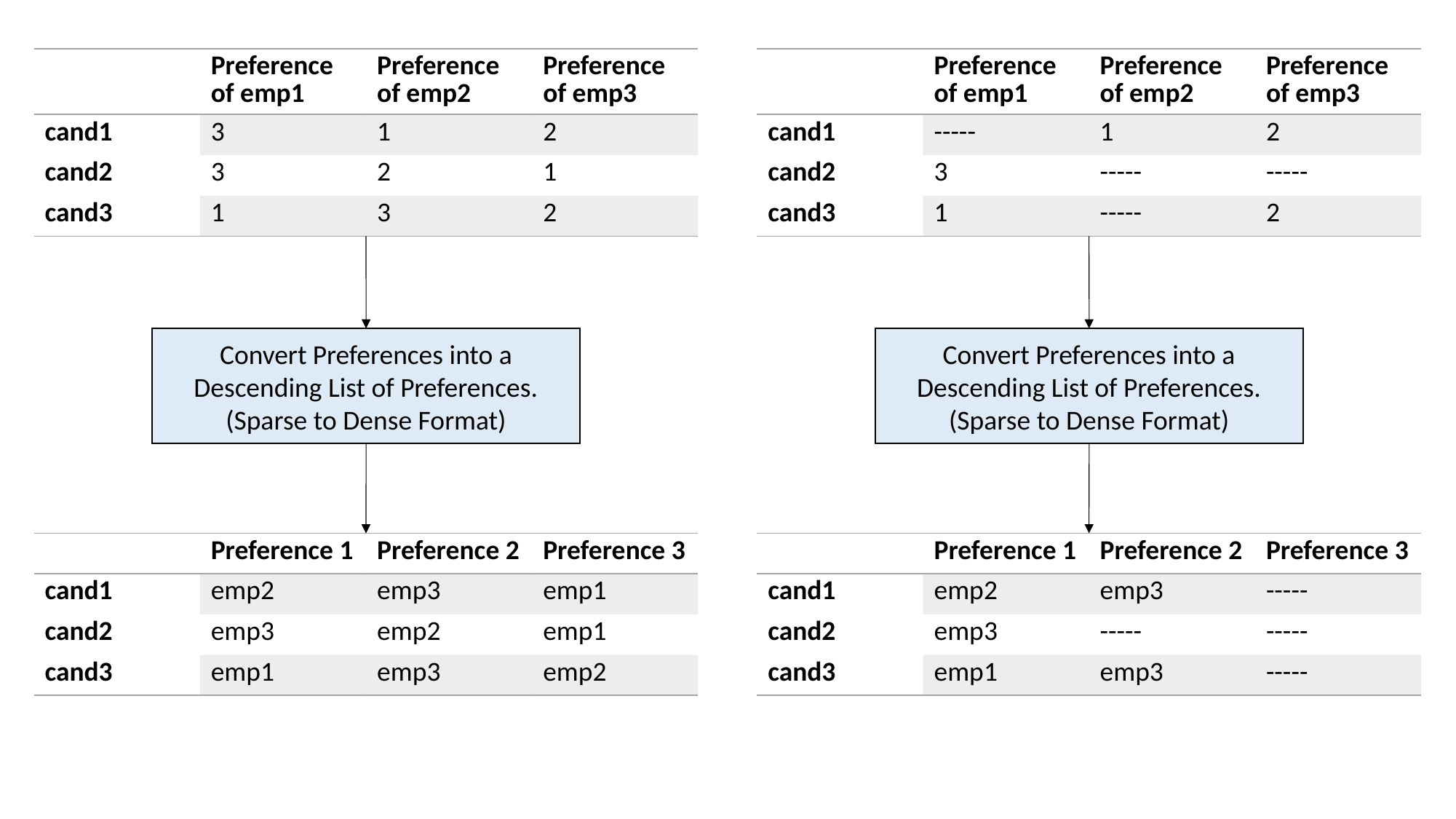

|  | Preference of emp1 | Preference of emp2 | Preference of emp3 |
| --- | --- | --- | --- |
| cand1 | 3 | 1 | 2 |
| cand2 | 3 | 2 | 1 |
| cand3 | 1 | 3 | 2 |
|  | Preference of emp1 | Preference of emp2 | Preference of emp3 |
| --- | --- | --- | --- |
| cand1 | ----- | 1 | 2 |
| cand2 | 3 | ----- | ----- |
| cand3 | 1 | ----- | 2 |
Convert Preferences into a Descending List of Preferences. (Sparse to Dense Format)
Convert Preferences into a Descending List of Preferences. (Sparse to Dense Format)
|  | Preference 1 | Preference 2 | Preference 3 |
| --- | --- | --- | --- |
| cand1 | emp2 | emp3 | emp1 |
| cand2 | emp3 | emp2 | emp1 |
| cand3 | emp1 | emp3 | emp2 |
|  | Preference 1 | Preference 2 | Preference 3 |
| --- | --- | --- | --- |
| cand1 | emp2 | emp3 | ----- |
| cand2 | emp3 | ----- | ----- |
| cand3 | emp1 | emp3 | ----- |